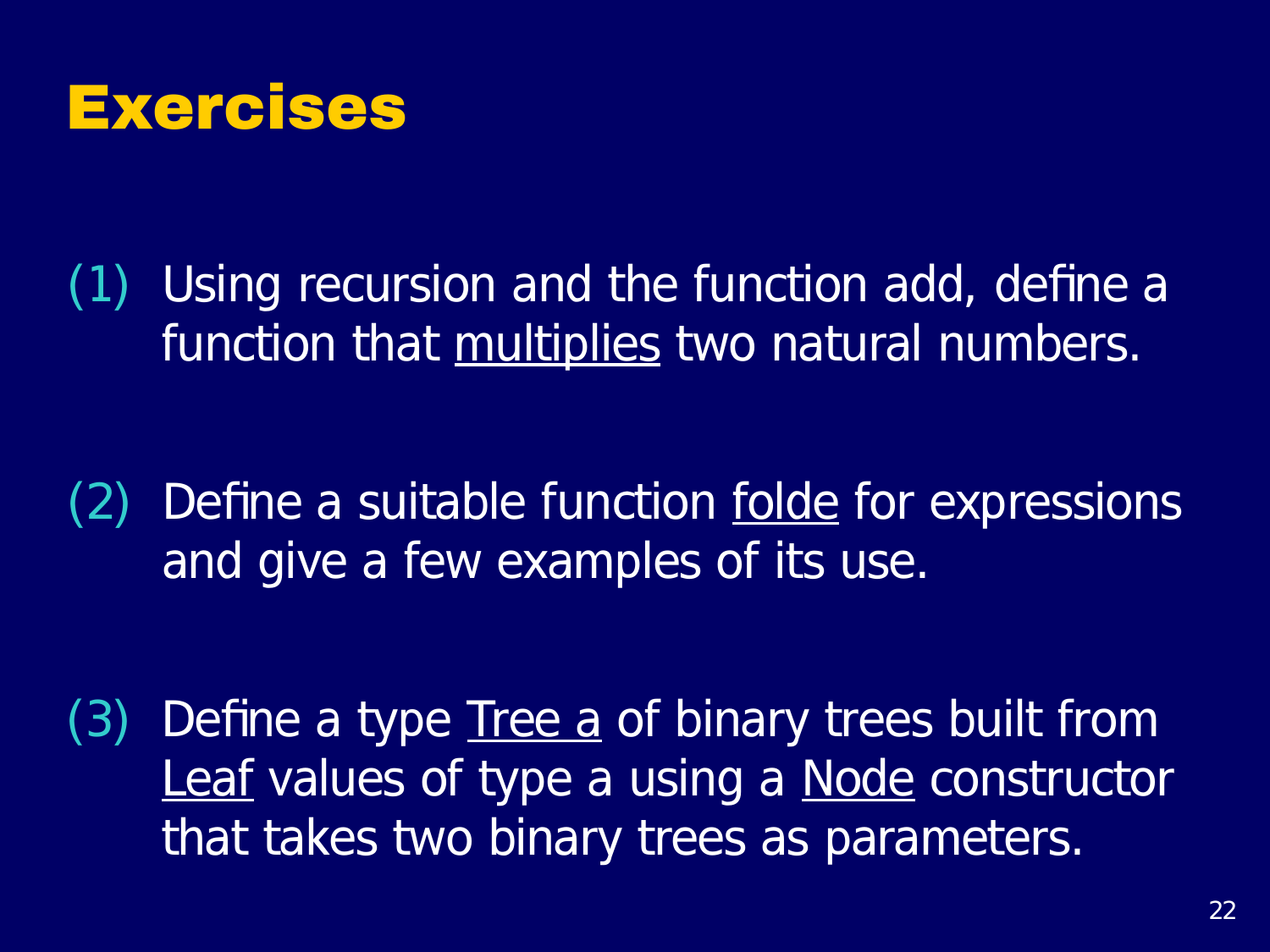

# Exercises
(1)
Using recursion and the function add, define a function that multiplies two natural numbers.
(2)
Define a suitable function folde for expressions and give a few examples of its use.
(3)
Define a type Tree a of binary trees built from Leaf values of type a using a Node constructor that takes two binary trees as parameters.
22